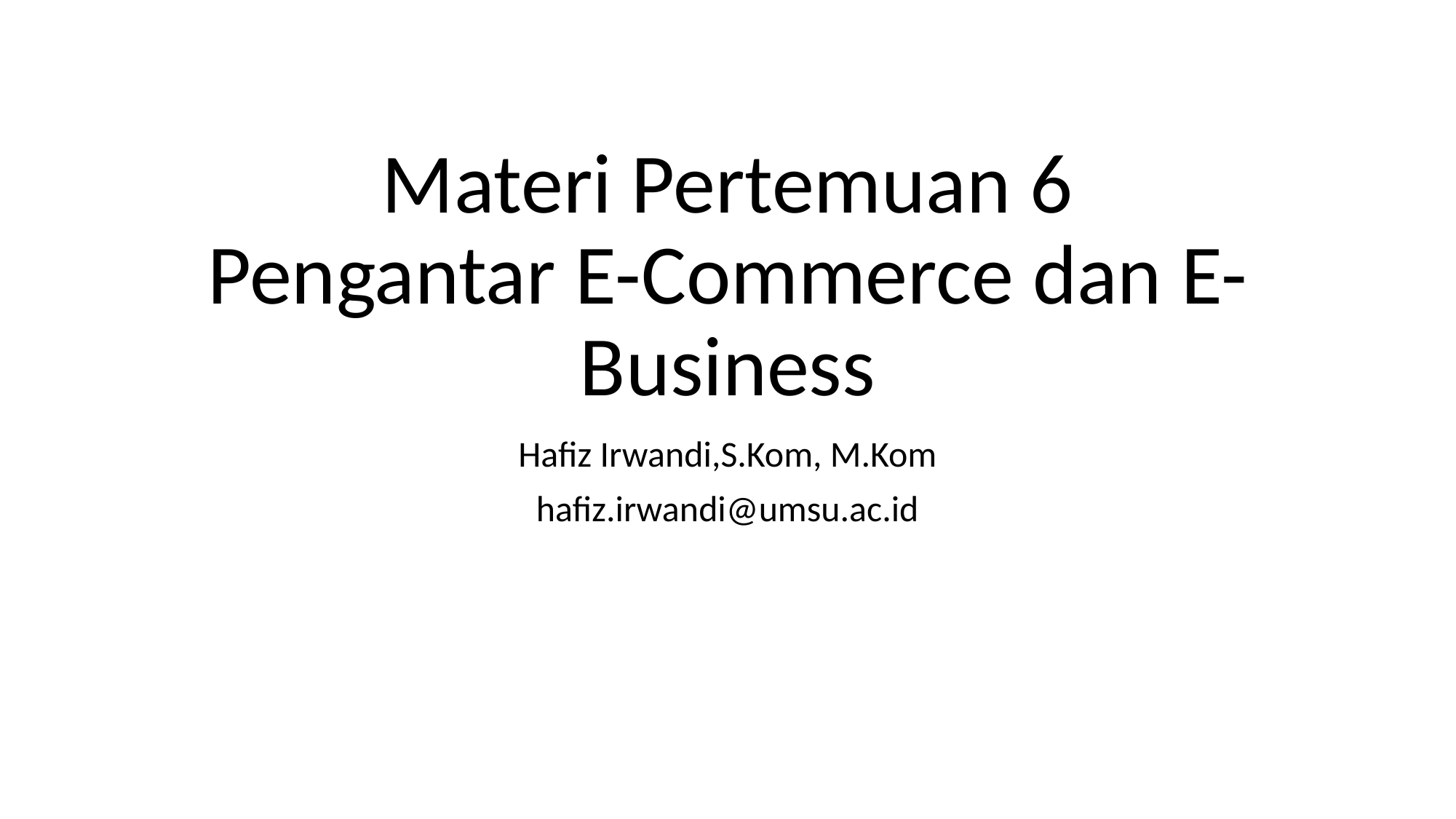

# Materi Pertemuan 6 Pengantar E-Commerce dan E-Business
Hafiz Irwandi,S.Kom, M.Kom
hafiz.irwandi@umsu.ac.id